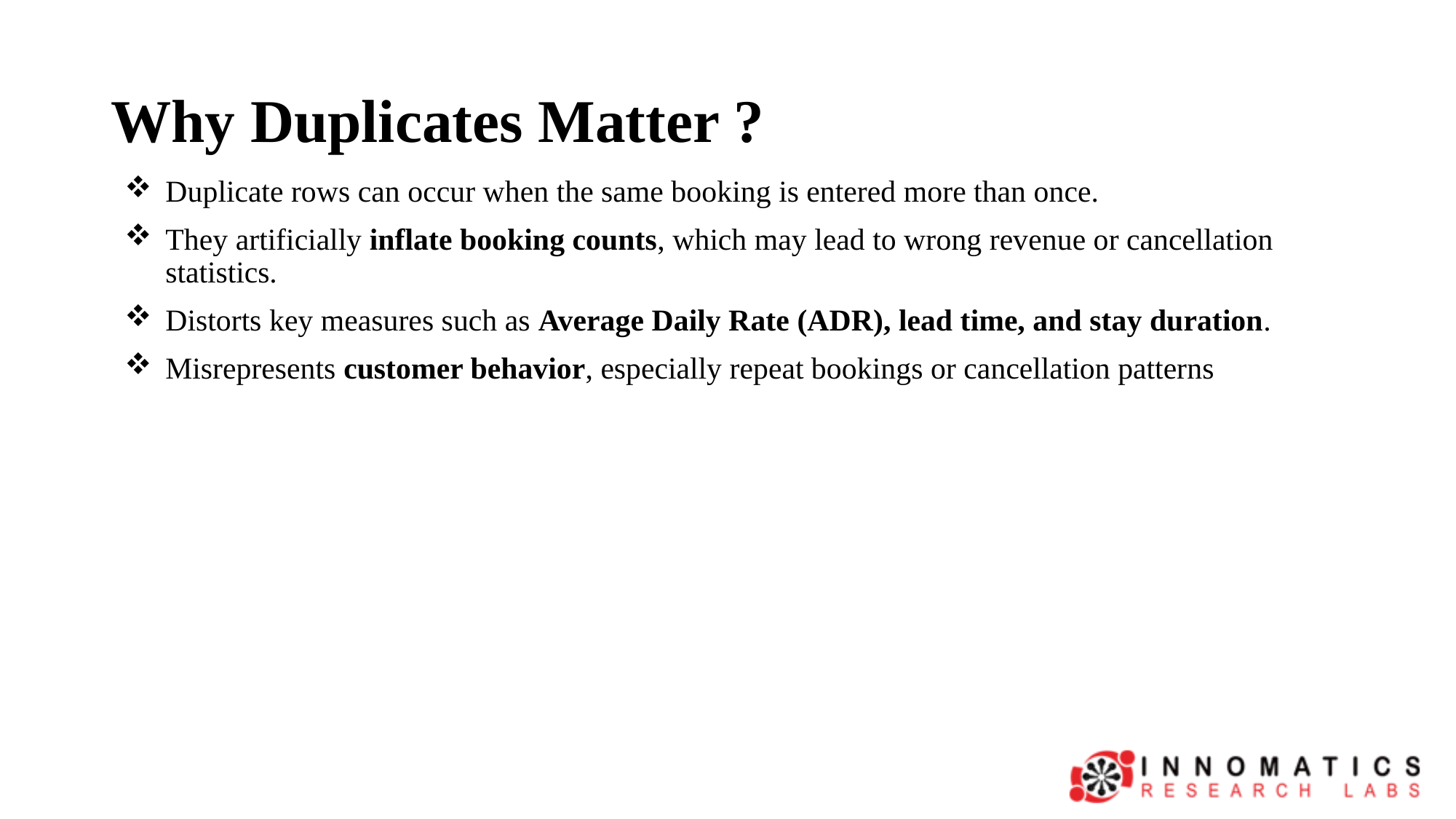

# Why Duplicates Matter ?
Duplicate rows can occur when the same booking is entered more than once.
They artificially inflate booking counts, which may lead to wrong revenue or cancellation statistics.
Distorts key measures such as Average Daily Rate (ADR), lead time, and stay duration.
Misrepresents customer behavior, especially repeat bookings or cancellation patterns